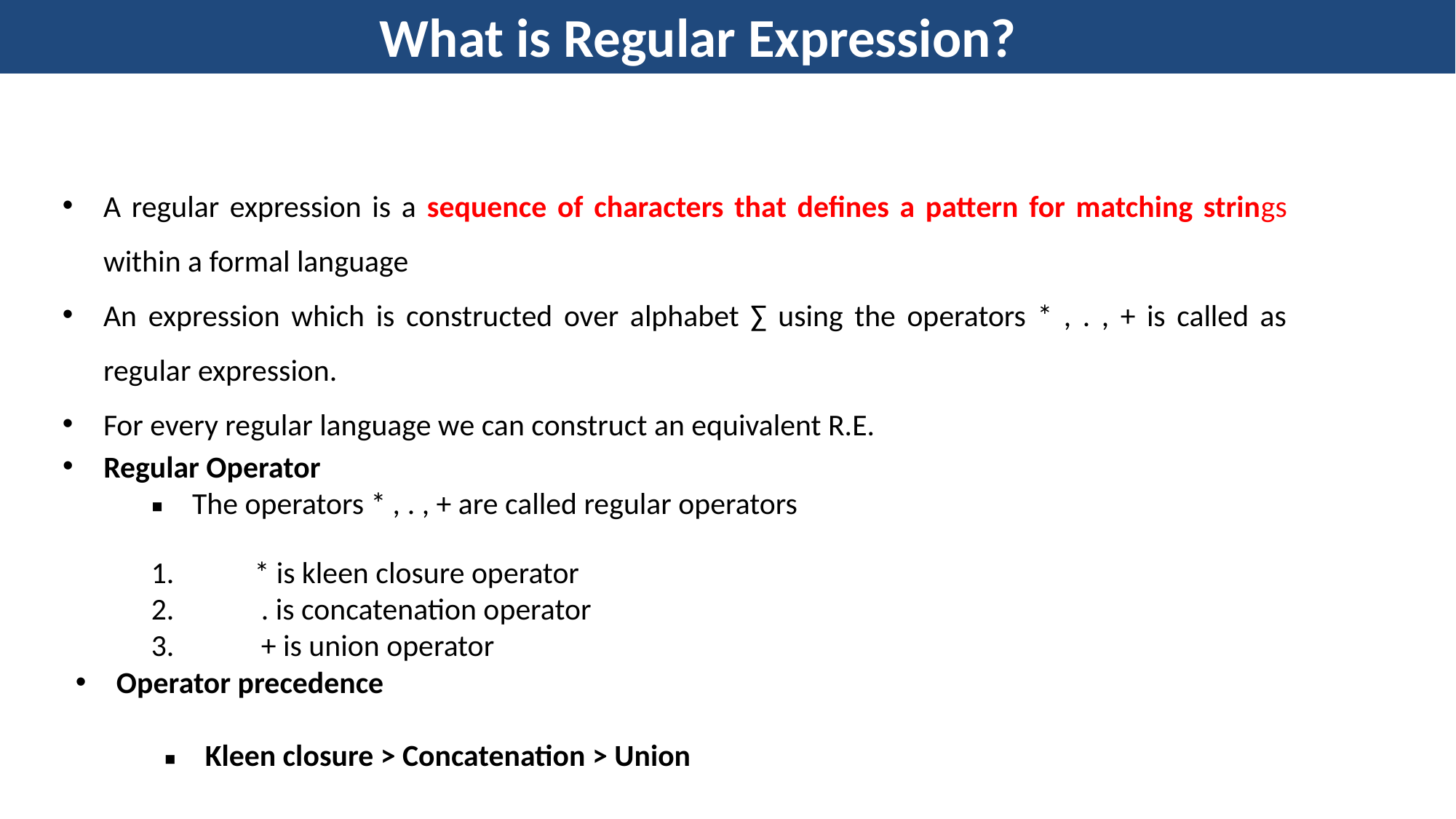

What is Regular Expression?
A regular expression is a sequence of characters that defines a pattern for matching strings within a formal language
An expression which is constructed over alphabet ∑ using the operators * , . , + is called as regular expression.
For every regular language we can construct an equivalent R.E.
Regular Operator
The operators * , . , + are called regular operators

       * is kleen closure operator
        . is concatenation operator
        + is union operator
Operator precedence

Kleen closure > Concatenation > Union